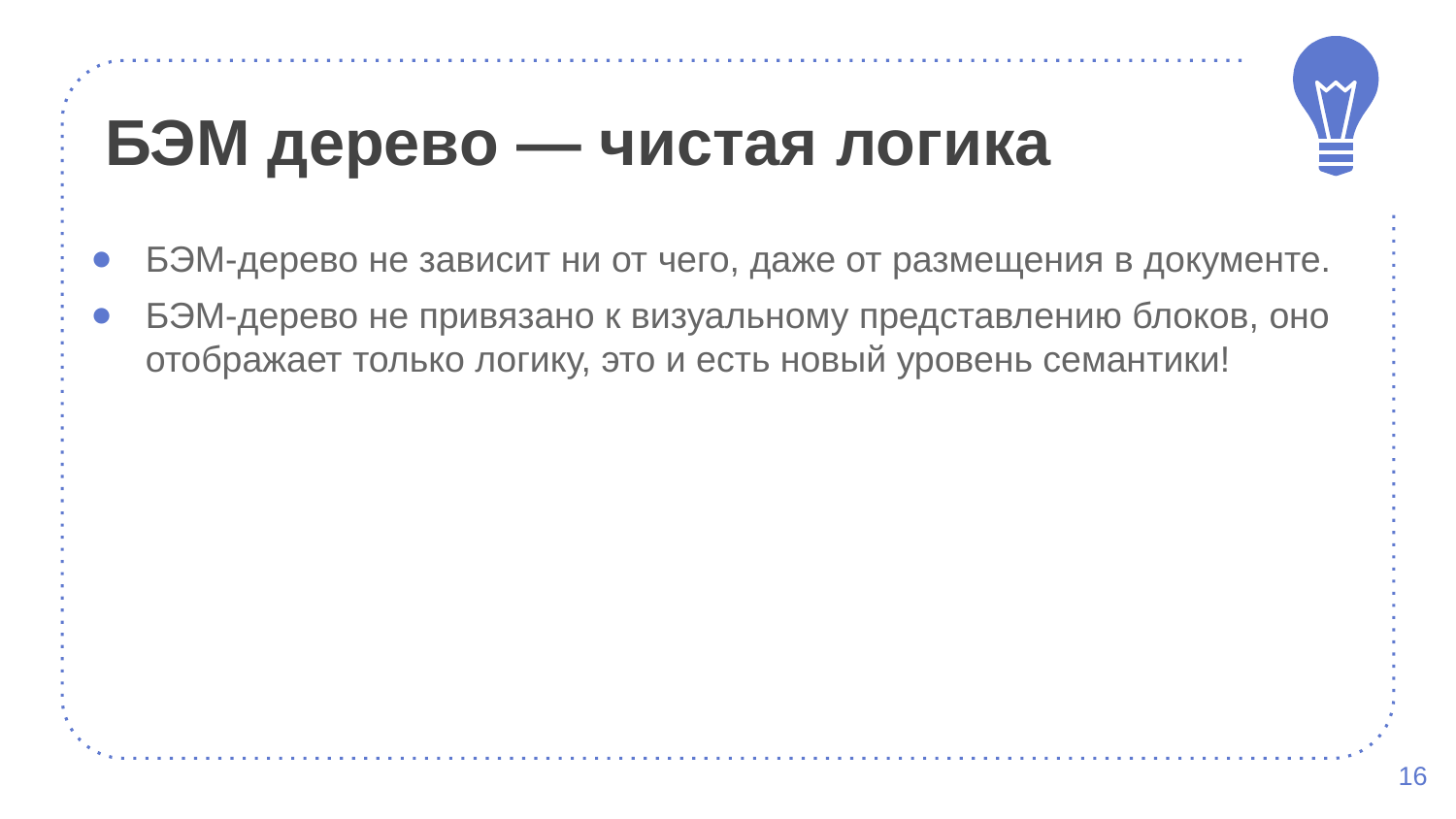

# БЭМ дерево — чистая логика
БЭМ-дерево не зависит ни от чего, даже от размещения в документе.
БЭМ-дерево не привязано к визуальному представлению блоков, оно отображает только логику, это и есть новый уровень семантики!
16